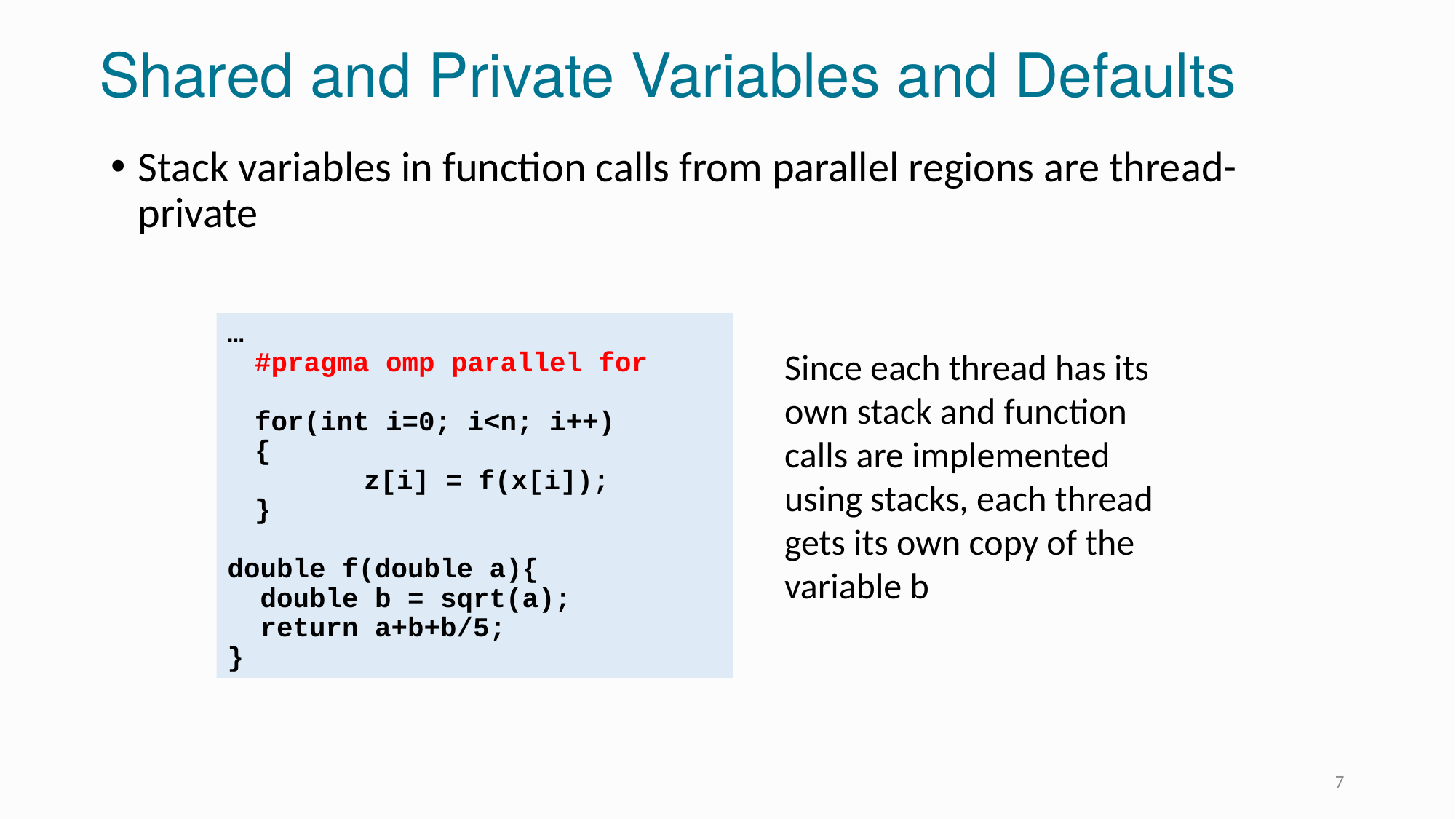

# Shared and Private Variables and Defaults
Stack variables in function calls from parallel regions are thread-private

…
	#pragma omp parallel for

	for(int i=0; i<n; i++)
	{
		z[i] = f(x[i]);
	}

double f(double a){
  double b = sqrt(a);
  return a+b+b/5;
}
Since each thread has its own stack and function calls are implemented using stacks, each thread gets its own copy of the variable b
7